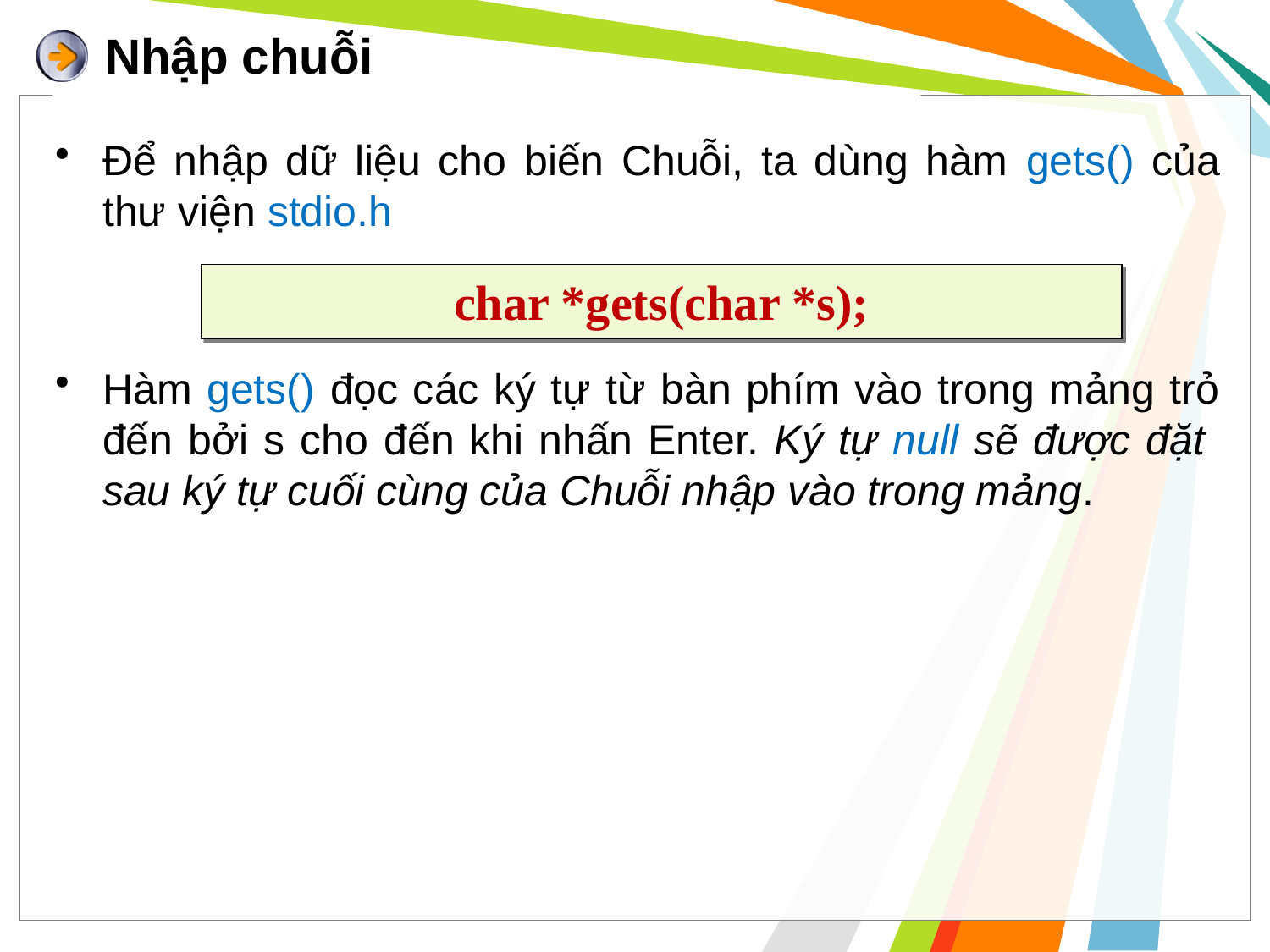

# Nhập chuỗi
Để nhập dữ liệu cho biến Chuỗi, ta dùng hàm gets() của thư viện stdio.h

Hàm gets() đọc các ký tự từ bàn phím vào trong mảng trỏ đến bởi s cho đến khi nhấn Enter. Ký tự null sẽ được đặt  sau ký tự cuối cùng của Chuỗi nhập vào trong mảng.

char *gets(char *s);